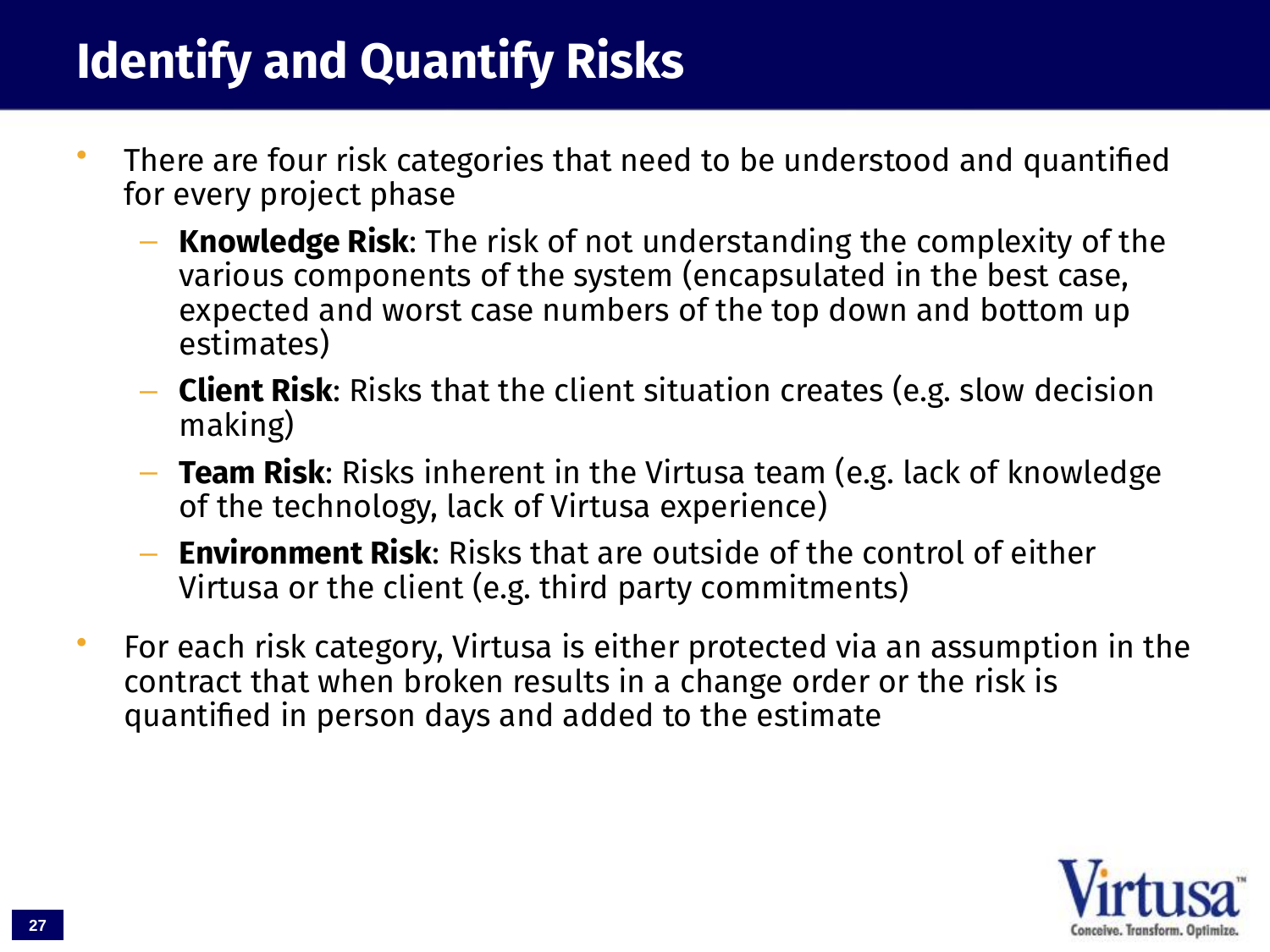

# Identify and Quantify Risks
There are four risk categories that need to be understood and quantified for every project phase
Knowledge Risk: The risk of not understanding the complexity of the various components of the system (encapsulated in the best case, expected and worst case numbers of the top down and bottom up estimates)
Client Risk: Risks that the client situation creates (e.g. slow decision making)
Team Risk: Risks inherent in the Virtusa team (e.g. lack of knowledge of the technology, lack of Virtusa experience)
Environment Risk: Risks that are outside of the control of either Virtusa or the client (e.g. third party commitments)
For each risk category, Virtusa is either protected via an assumption in the contract that when broken results in a change order or the risk is quantified in person days and added to the estimate